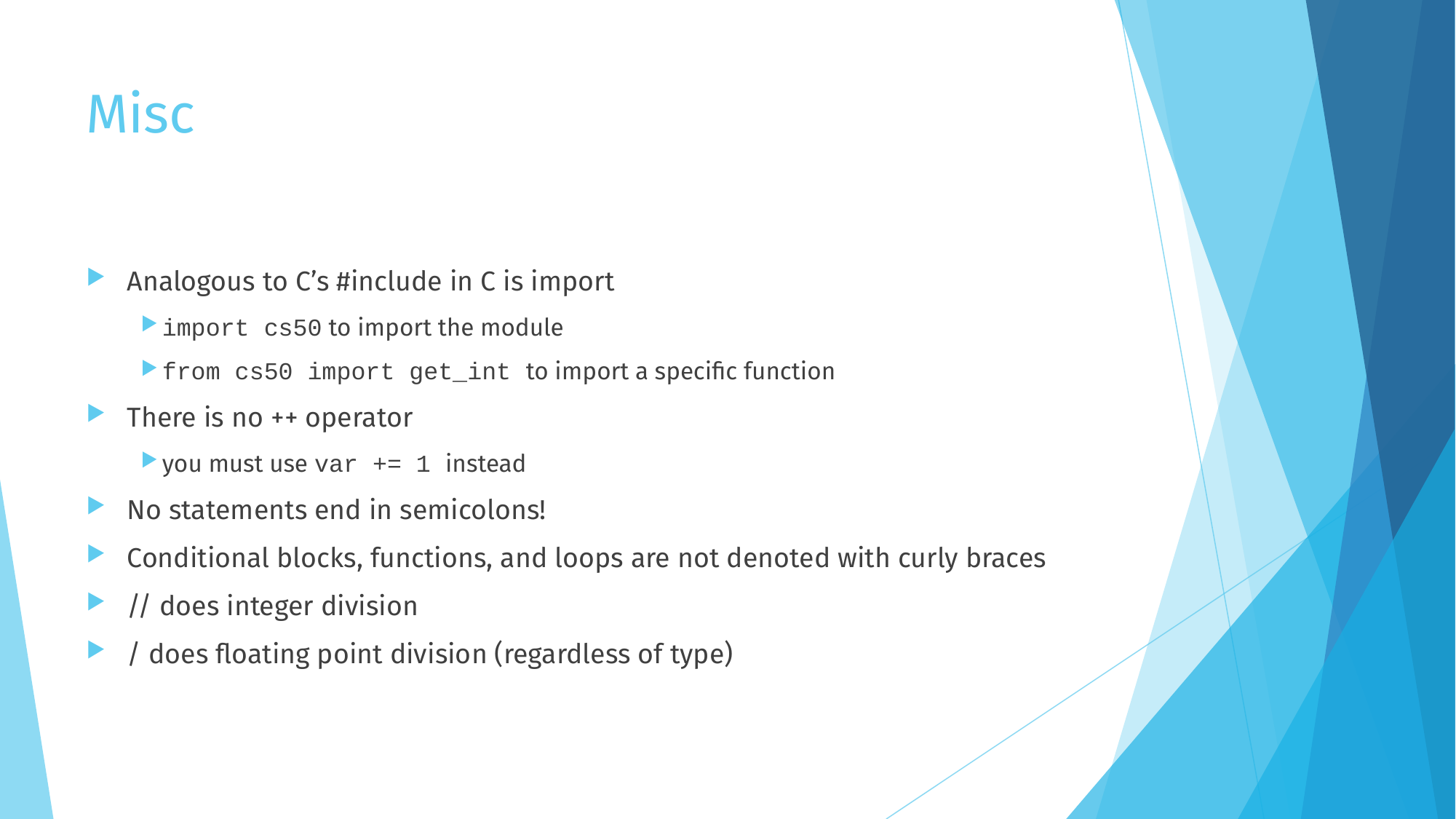

# Misc
Analogous to C’s #include in C is import
import cs50 to import the module
from cs50 import get_int to import a specific function
There is no ++ operator
you must use var += 1 instead
No statements end in semicolons!
Conditional blocks, functions, and loops are not denoted with curly braces
// does integer division
/ does floating point division (regardless of type)